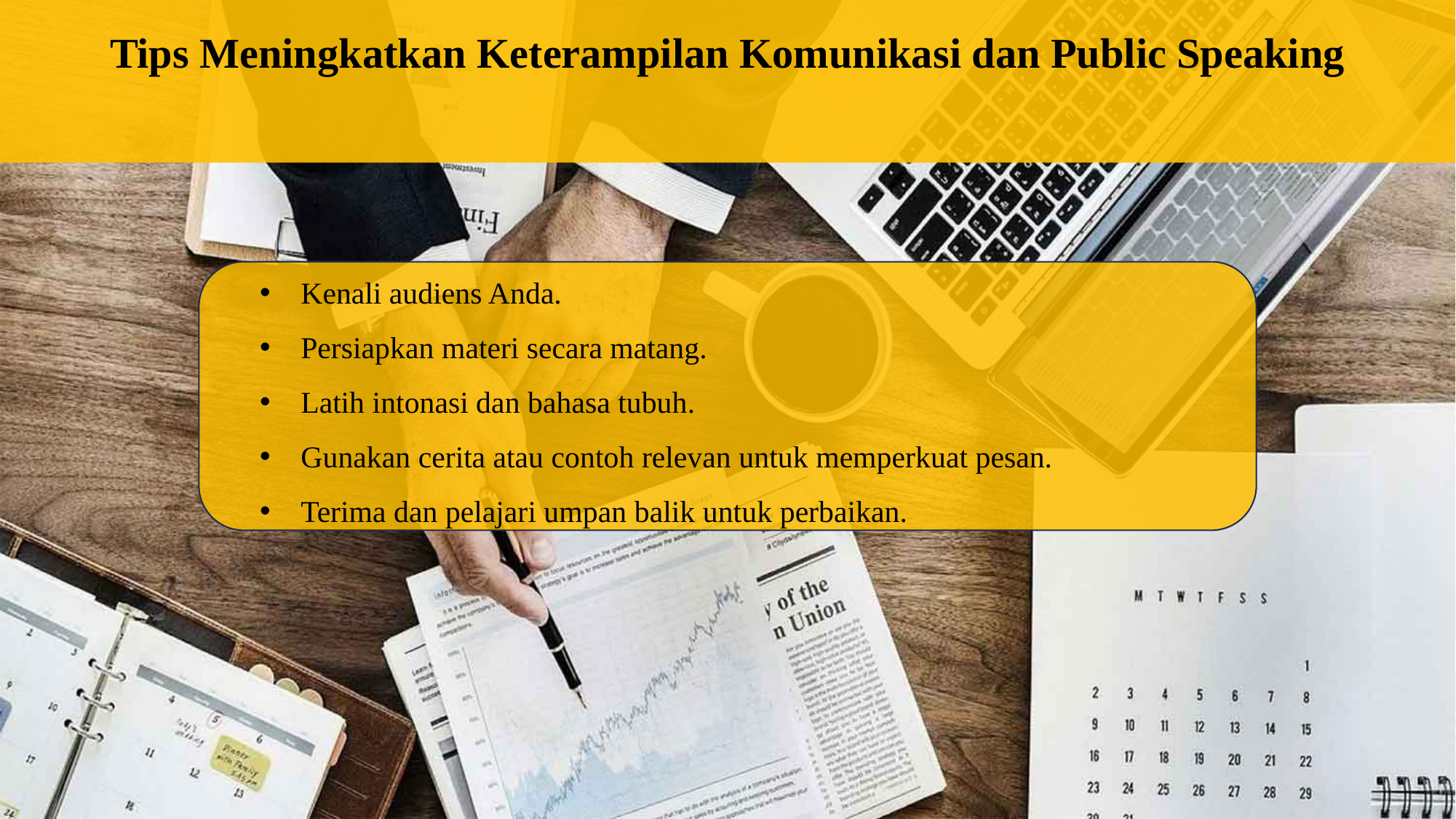

Tips Meningkatkan Keterampilan Komunikasi dan Public Speaking
Kenali audiens Anda.
Persiapkan materi secara matang.
Latih intonasi dan bahasa tubuh.
Gunakan cerita atau contoh relevan untuk memperkuat pesan.
Terima dan pelajari umpan balik untuk perbaikan.